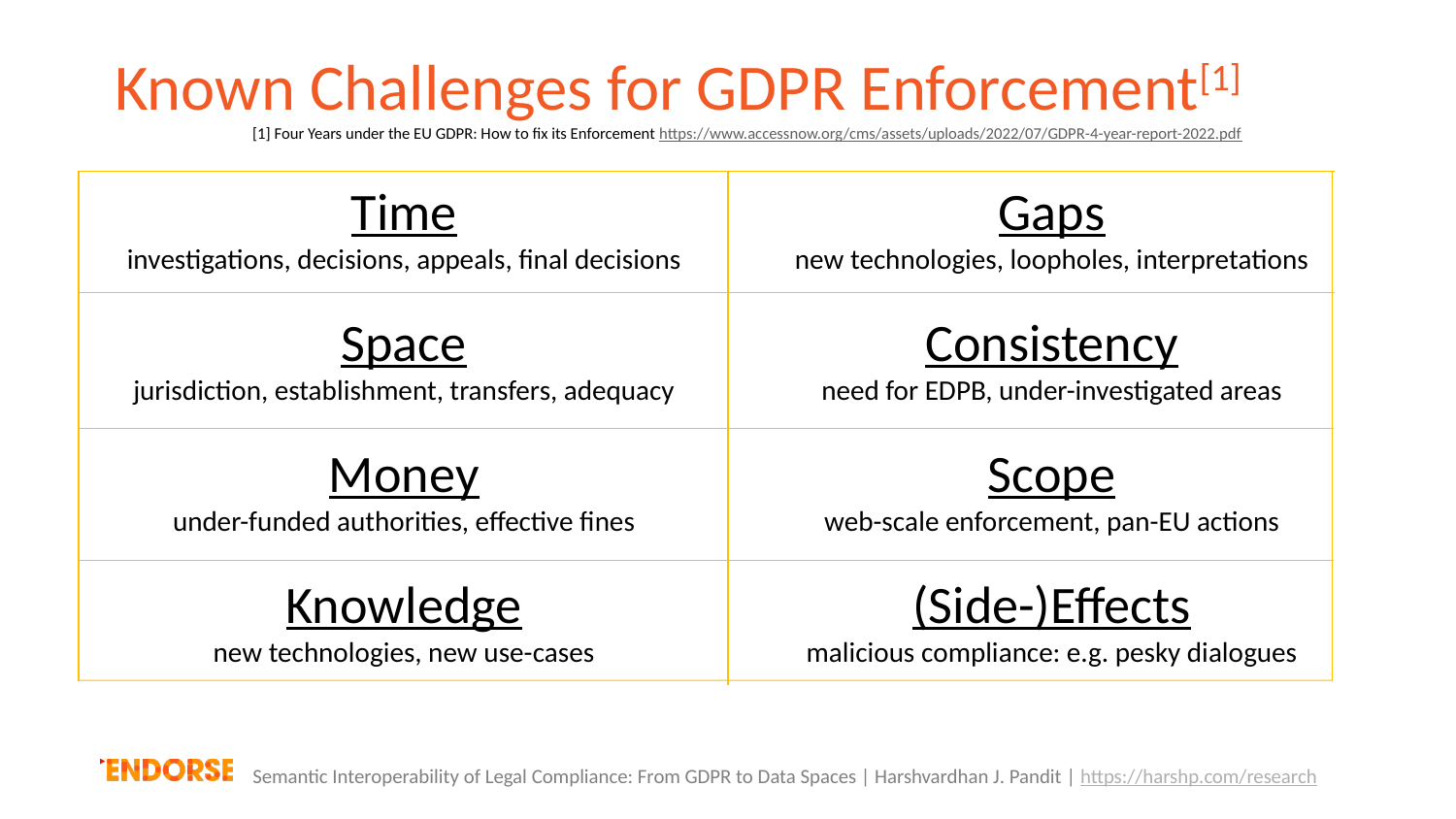

# Known Challenges for GDPR Enforcement[1]
[1] Four Years under the EU GDPR: How to fix its Enforcement https://www.accessnow.org/cms/assets/uploads/2022/07/GDPR-4-year-report-2022.pdf
Time
investigations, decisions, appeals, final decisions

Space
jurisdiction, establishment, transfers, adequacy

Money
under-funded authorities, effective fines

Knowledge
new technologies, new use-cases
Gaps
new technologies, loopholes, interpretations

Consistency
need for EDPB, under-investigated areas

Scope
web-scale enforcement, pan-EU actions

(Side-)Effects
malicious compliance: e.g. pesky dialogues
Semantic Interoperability of Legal Compliance: From GDPR to Data Spaces | Harshvardhan J. Pandit | https://harshp.com/research